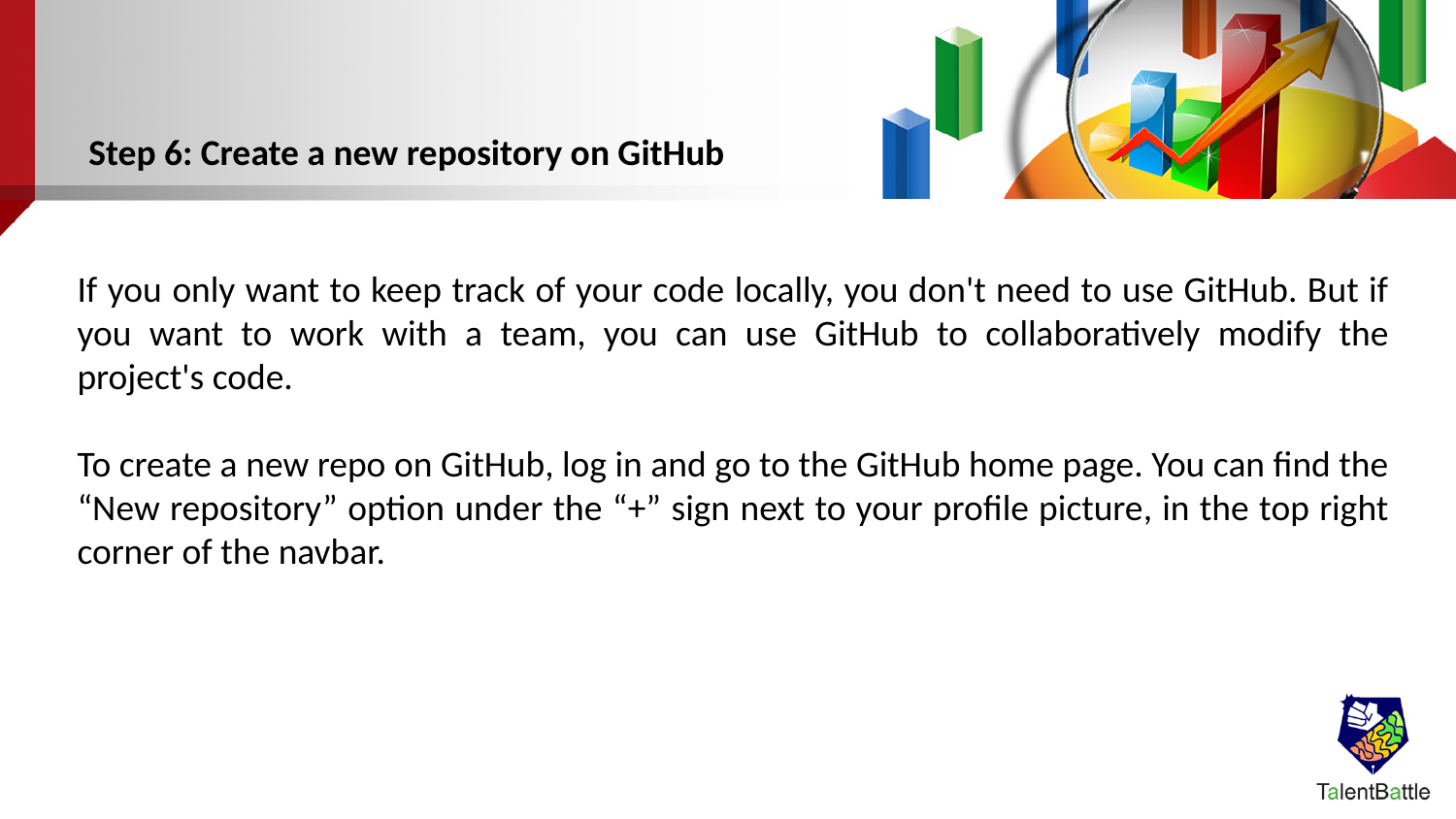

Step 6: Create a new repository on GitHub
If you only want to keep track of your code locally, you don't need to use GitHub. But if you want to work with a team, you can use GitHub to collaboratively modify the project's code.

To create a new repo on GitHub, log in and go to the GitHub home page. You can find the “New repository” option under the “+” sign next to your profile picture, in the top right corner of the navbar.